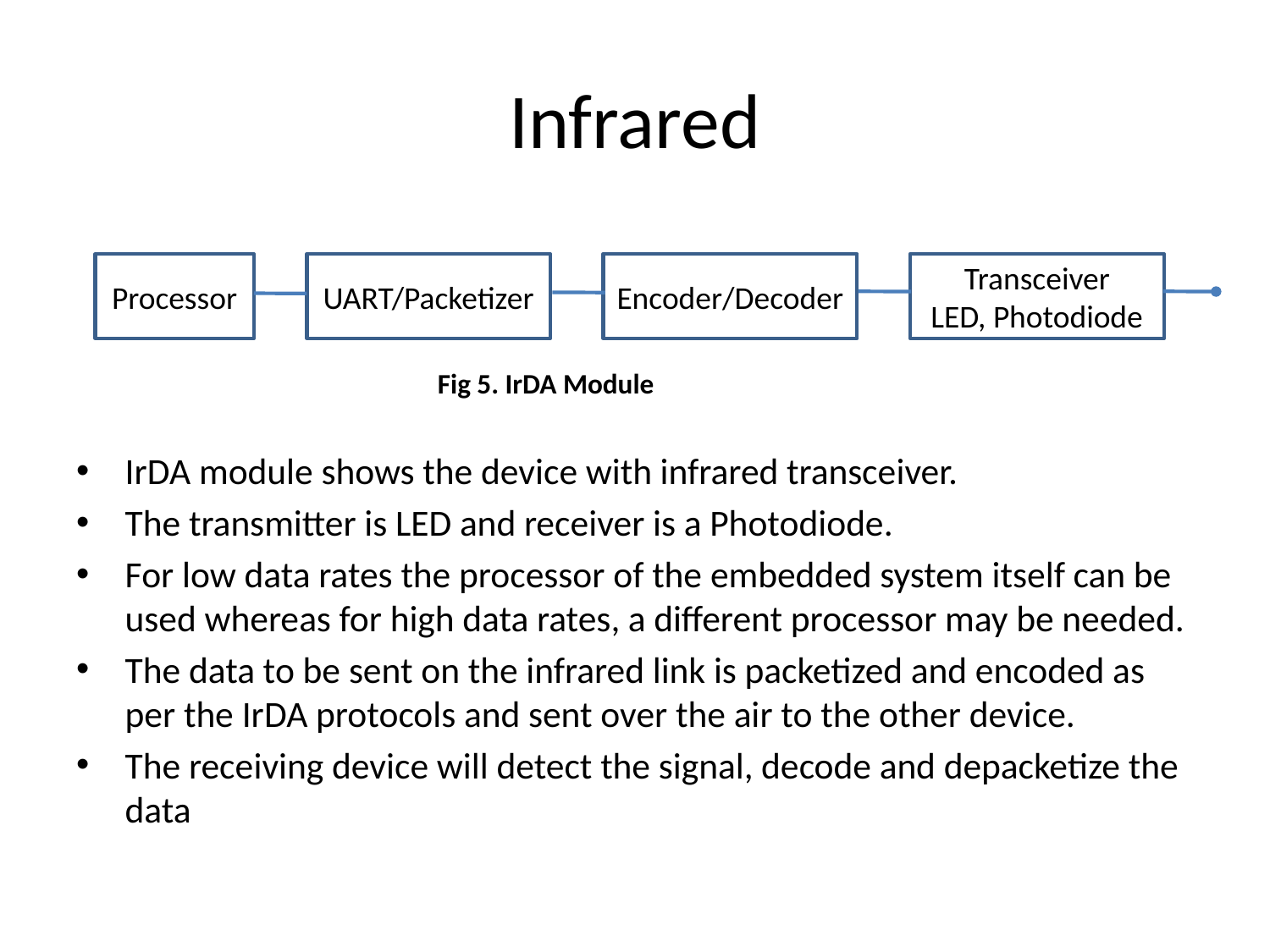

# Infrared

IrDA module shows the device with infrared transceiver.
The transmitter is LED and receiver is a Photodiode.
For low data rates the processor of the embedded system itself can be used whereas for high data rates, a different processor may be needed.
The data to be sent on the infrared link is packetized and encoded as per the IrDA protocols and sent over the air to the other device.
The receiving device will detect the signal, decode and depacketize the data

Processor
UART/Packetizer
Encoder/Decoder
Transceiver
LED, Photodiode
Fig 5. IrDA Module